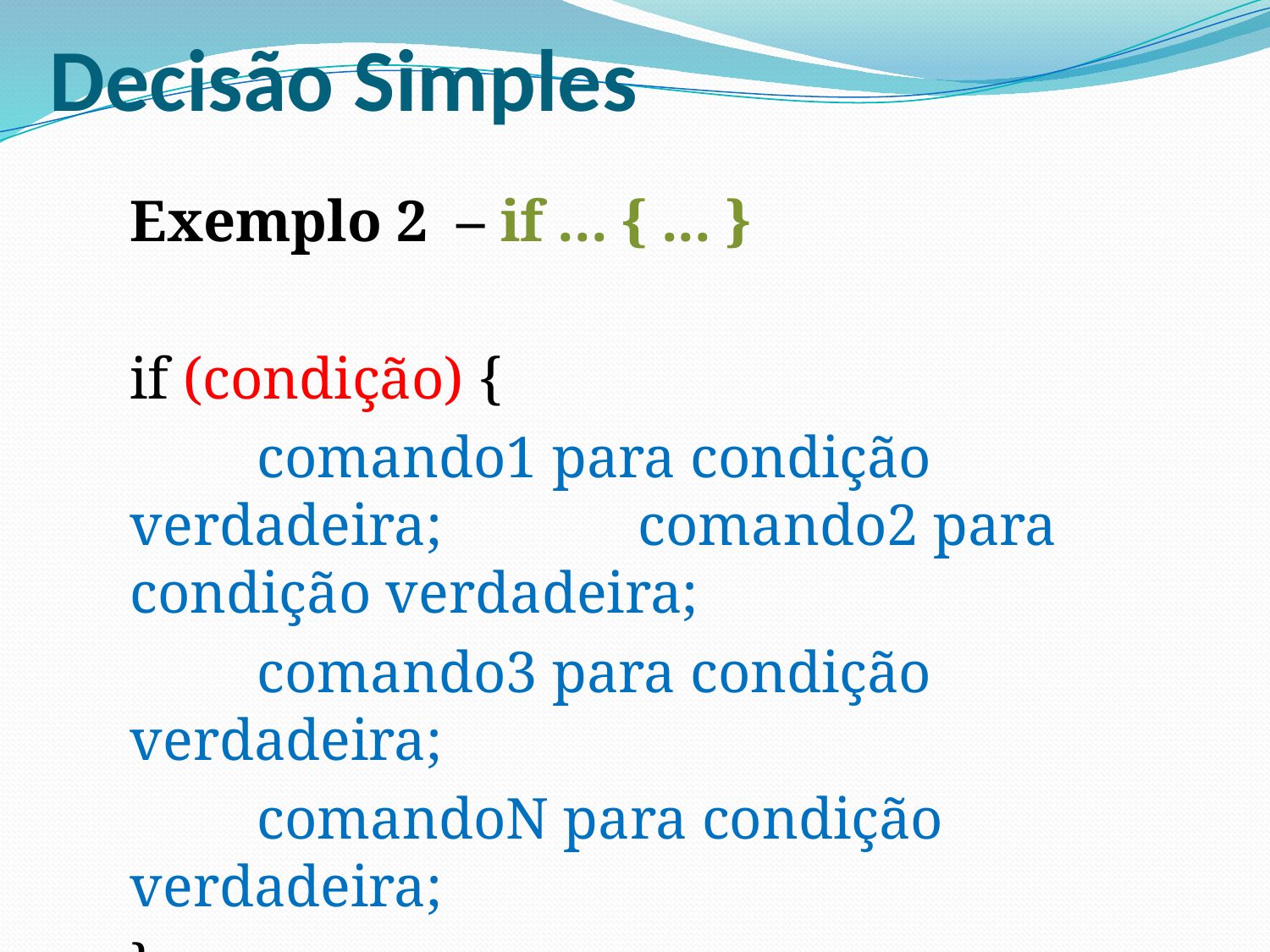

# Decisão Simples
	Exemplo 2  – if ... { ... }

	if (condição) {
 		comando1 para condição verdadeira;		comando2 para condição verdadeira;
		comando3 para condição verdadeira;
		comandoN para condição verdadeira;
	}